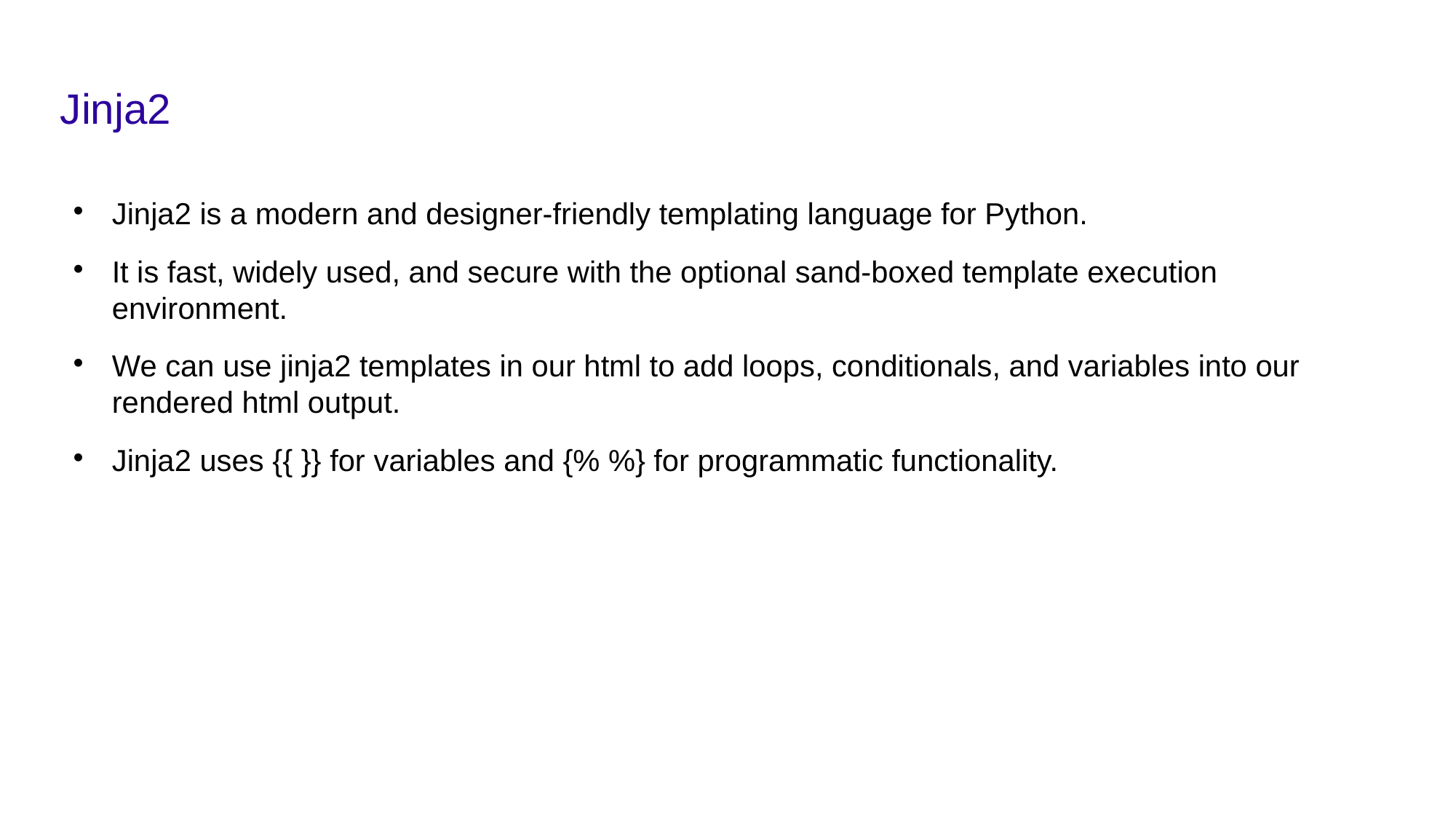

# Jinja2
Jinja2 is a modern and designer-friendly templating language for Python.
It is fast, widely used, and secure with the optional sand-boxed template execution environment.
We can use jinja2 templates in our html to add loops, conditionals, and variables into our rendered html output.
Jinja2 uses {{ }} for variables and {% %} for programmatic functionality.